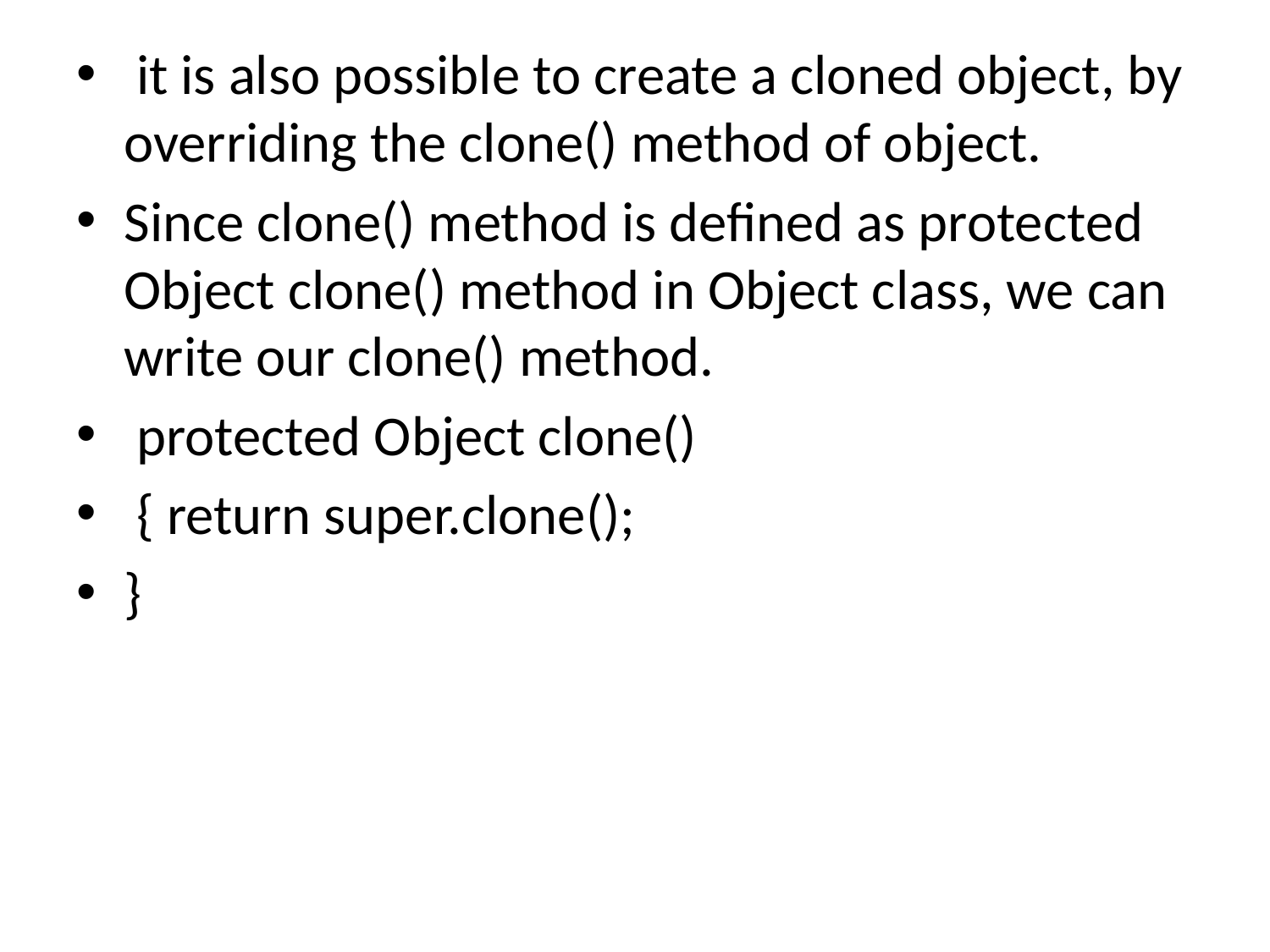

#
 it is also possible to create a cloned object, by overriding the clone() method of object.
Since clone() method is defined as protected Object clone() method in Object class, we can write our clone() method.
 protected Object clone()
 { return super.clone();
}